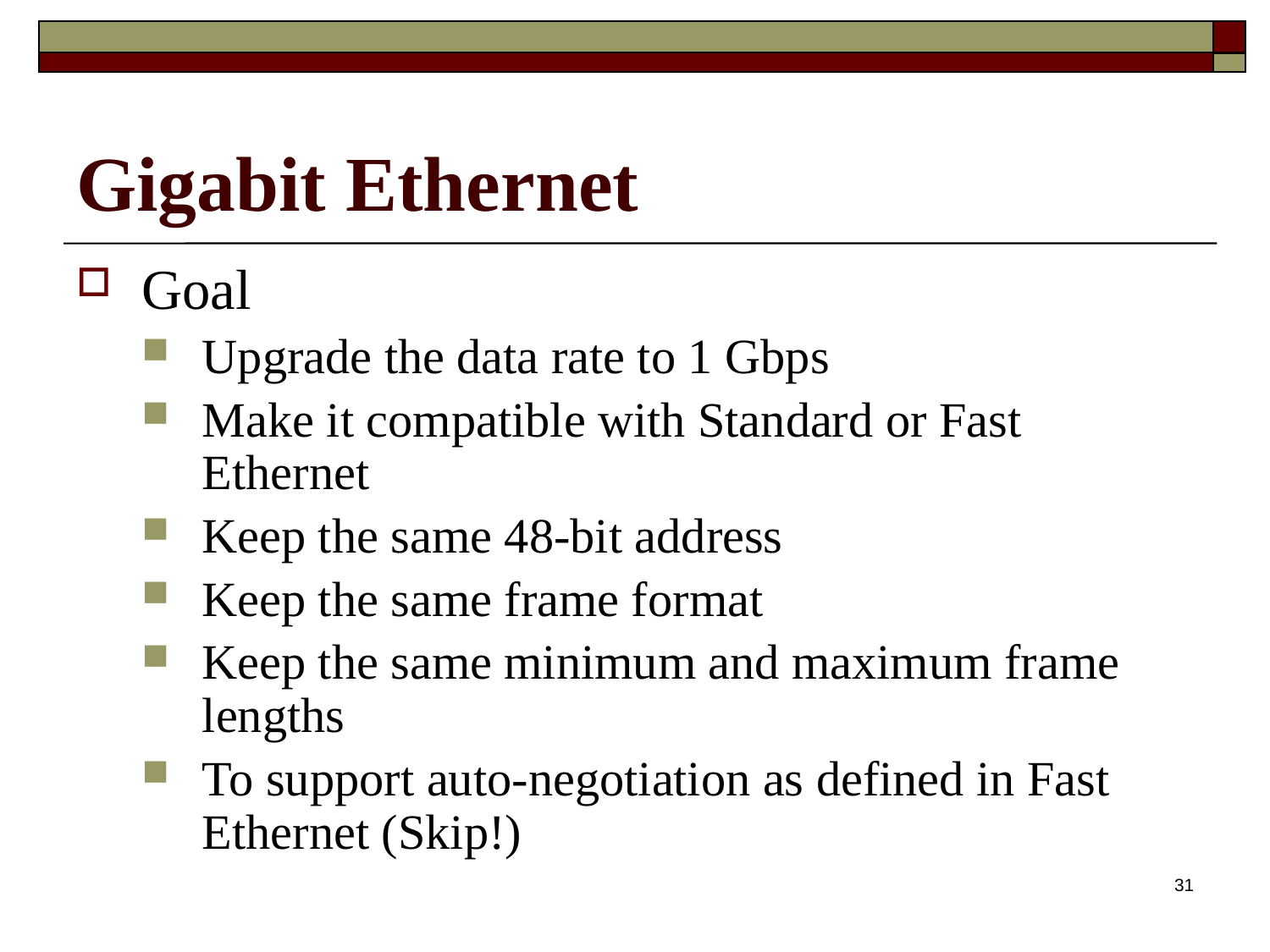

# Gigabit Ethernet
Goal
Upgrade the data rate to 1 Gbps
Make it compatible with Standard or Fast Ethernet
Keep the same 48-bit address
Keep the same frame format
Keep the same minimum and maximum frame lengths
To support auto-negotiation as defined in Fast Ethernet (Skip!)
31